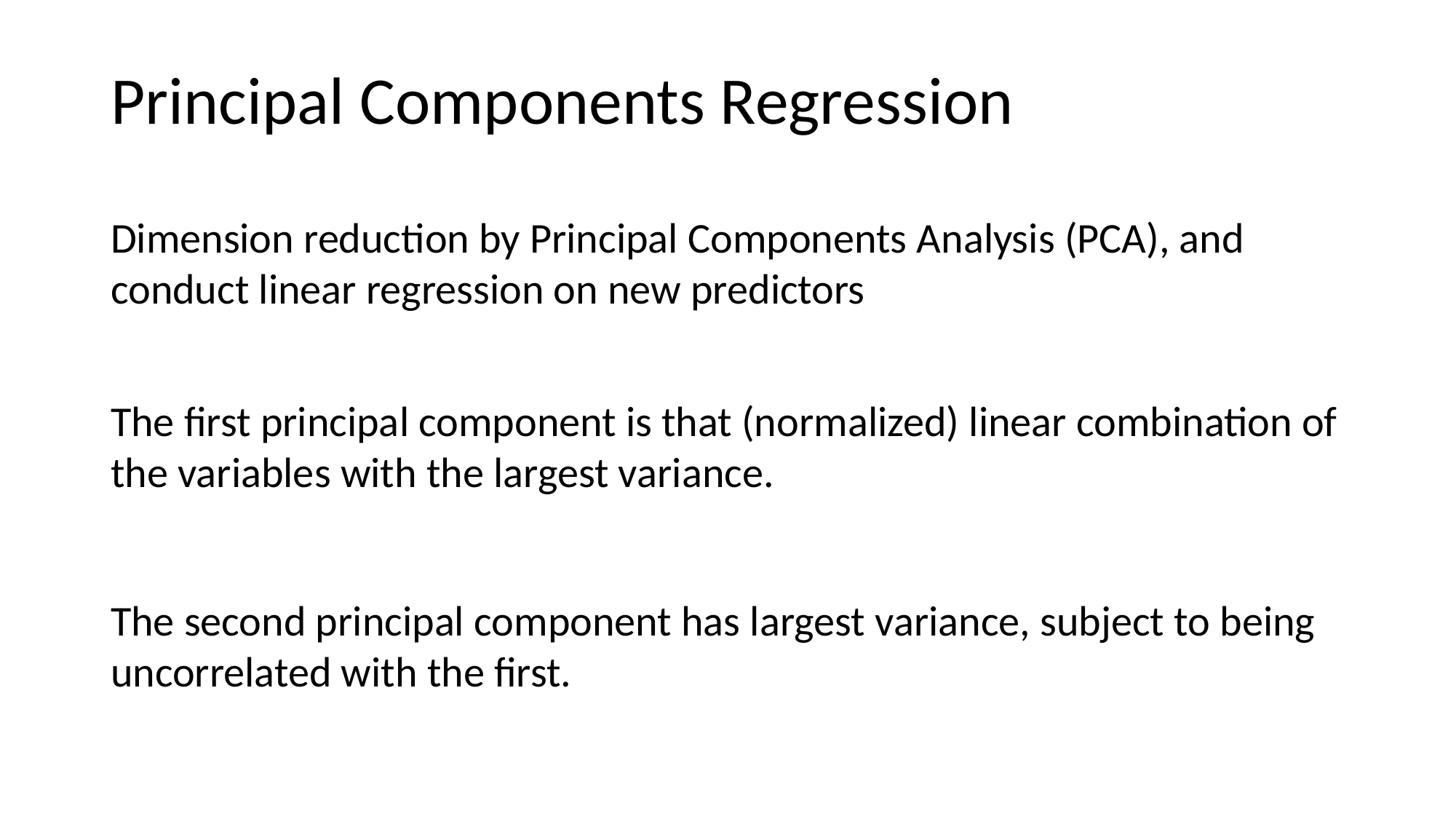

# Principal Components Regression
Dimension reduction by Principal Components Analysis (PCA), and conduct linear regression on new predictors

The first principal component is that (normalized) linear combination of the variables with the largest variance.

The second principal component has largest variance, subject to being uncorrelated with the first.